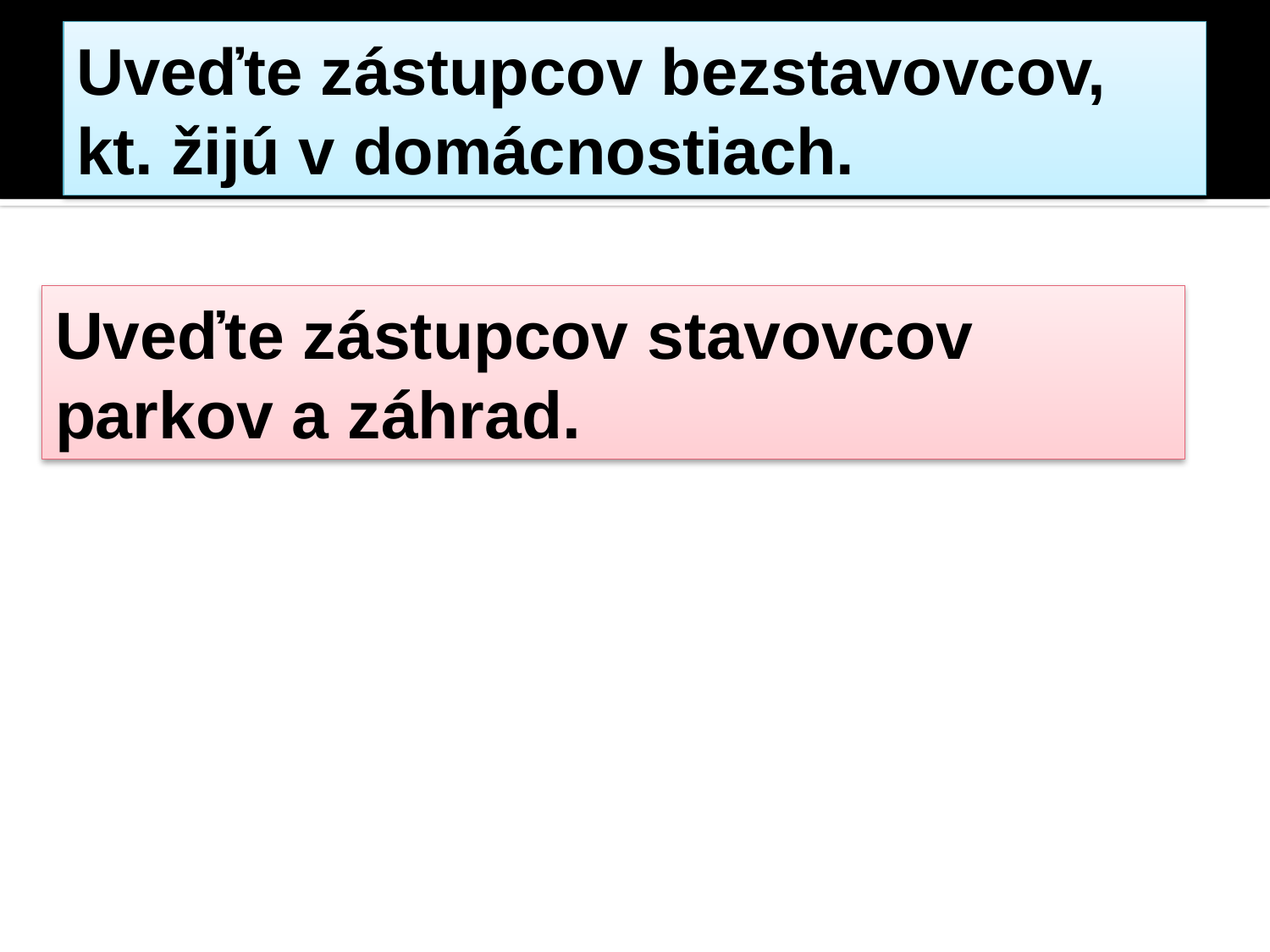

# Uveďte zástupcov bezstavovcov, kt. žijú v domácnostiach.

Uveďte zástupcov stavovcov parkov a záhrad.